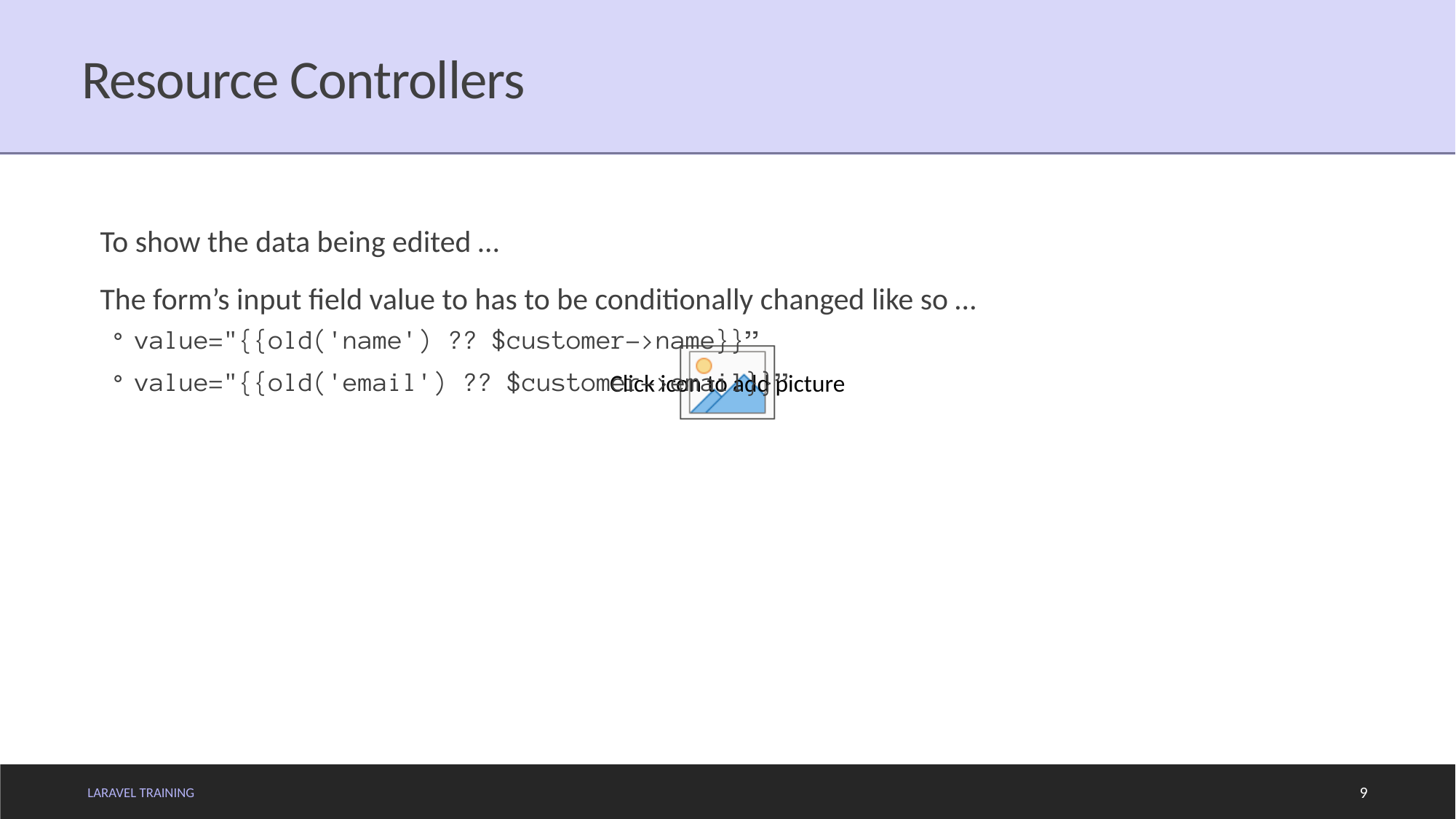

# Resource Controllers
To show the data being edited …
The form’s input field value to has to be conditionally changed like so …
value="{{old('name') ?? $customer->name}}”
value="{{old('email') ?? $customer->email}}”
LARAVEL TRAINING
9